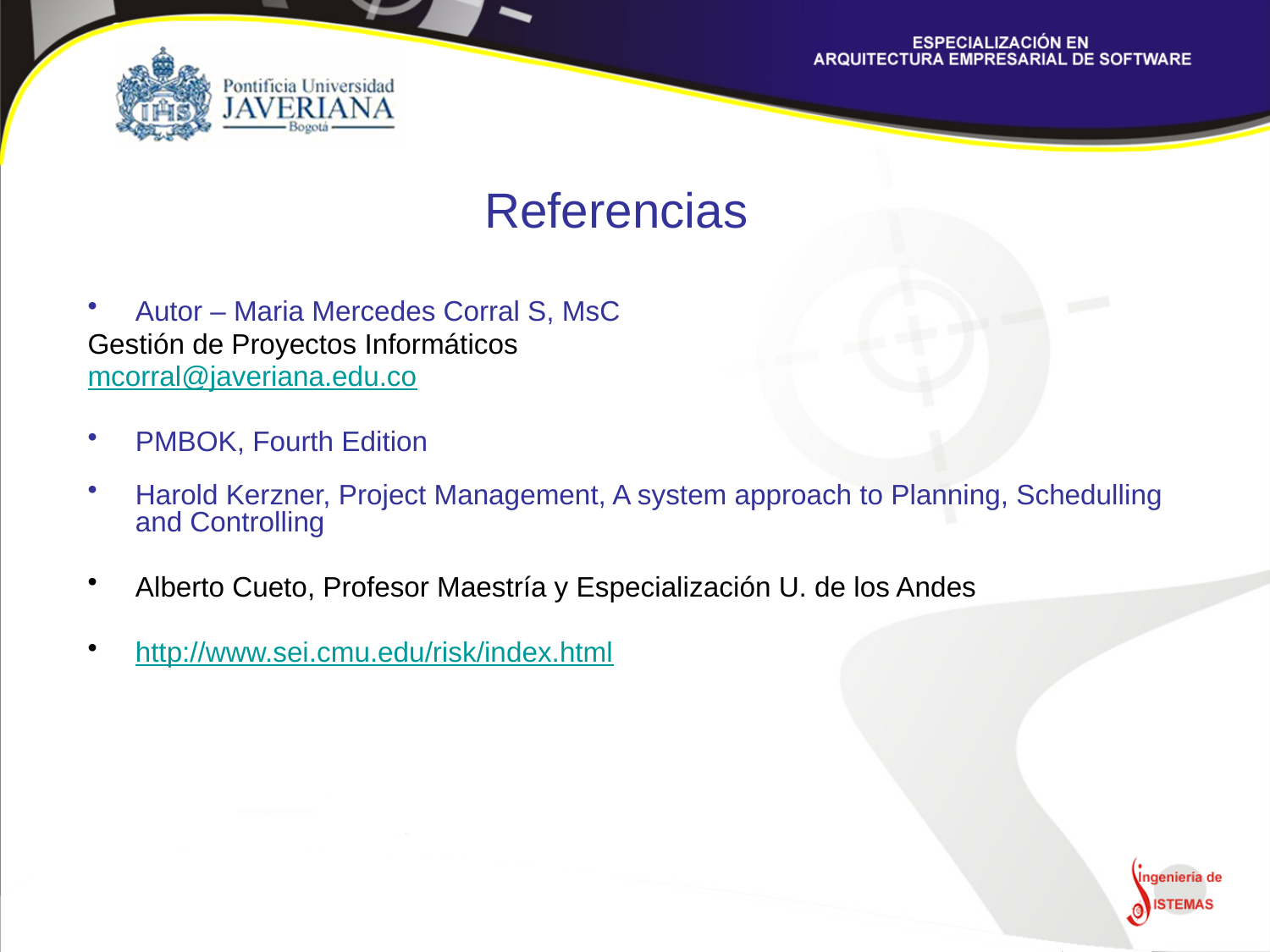

# Referencias
Autor – Maria Mercedes Corral S, MsC
Gestión de Proyectos Informáticos
mcorral@javeriana.edu.co

PMBOK, Fourth Edition

Harold Kerzner, Project Management, A system approach to Planning, Schedulling and Controlling

Alberto Cueto, Profesor Maestría y Especialización U. de los Andes

http://www.sei.cmu.edu/risk/index.html